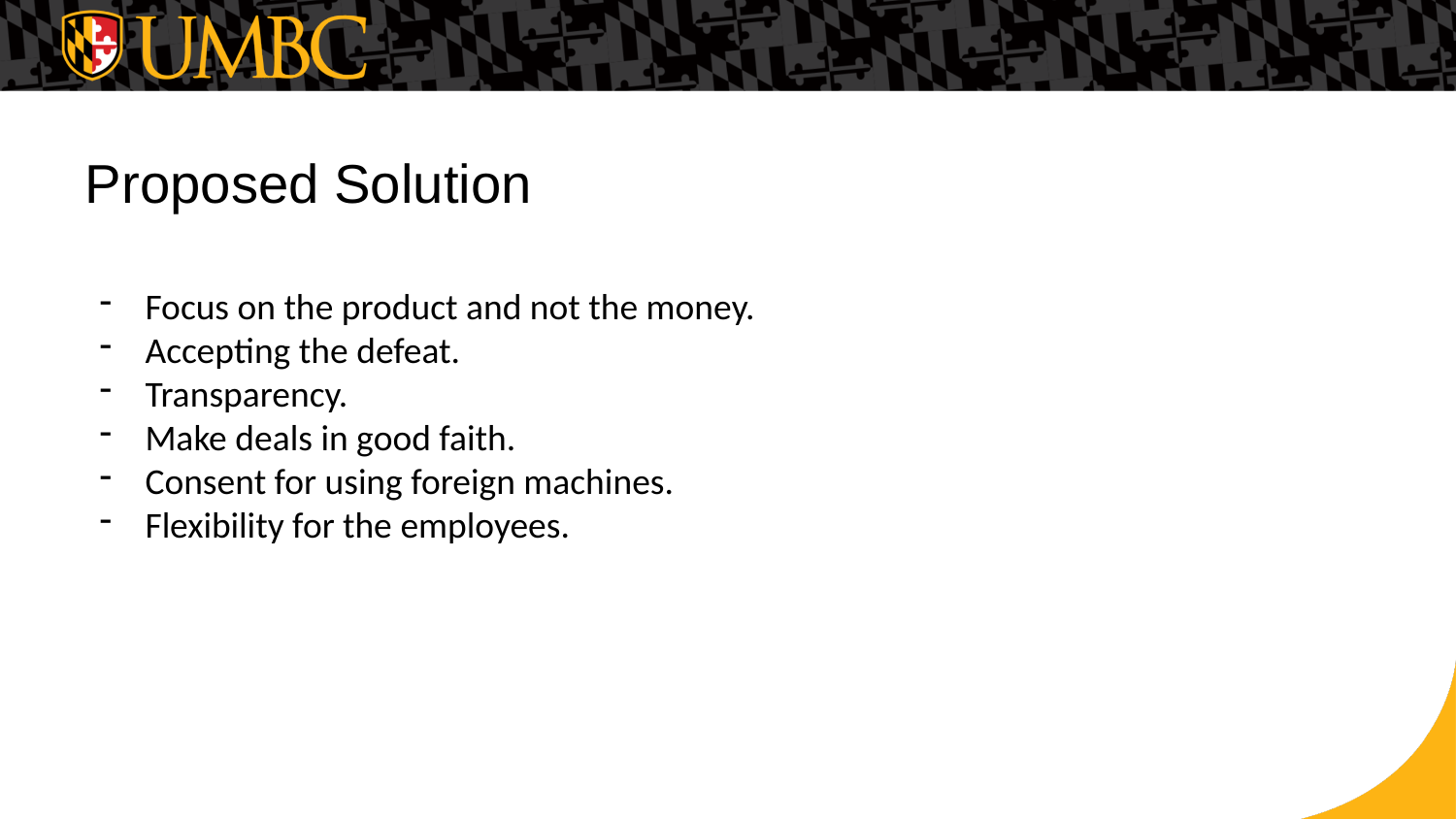

# Proposed Solution
Focus on the product and not the money.
Accepting the defeat.
Transparency.
Make deals in good faith.
Consent for using foreign machines.
Flexibility for the employees.